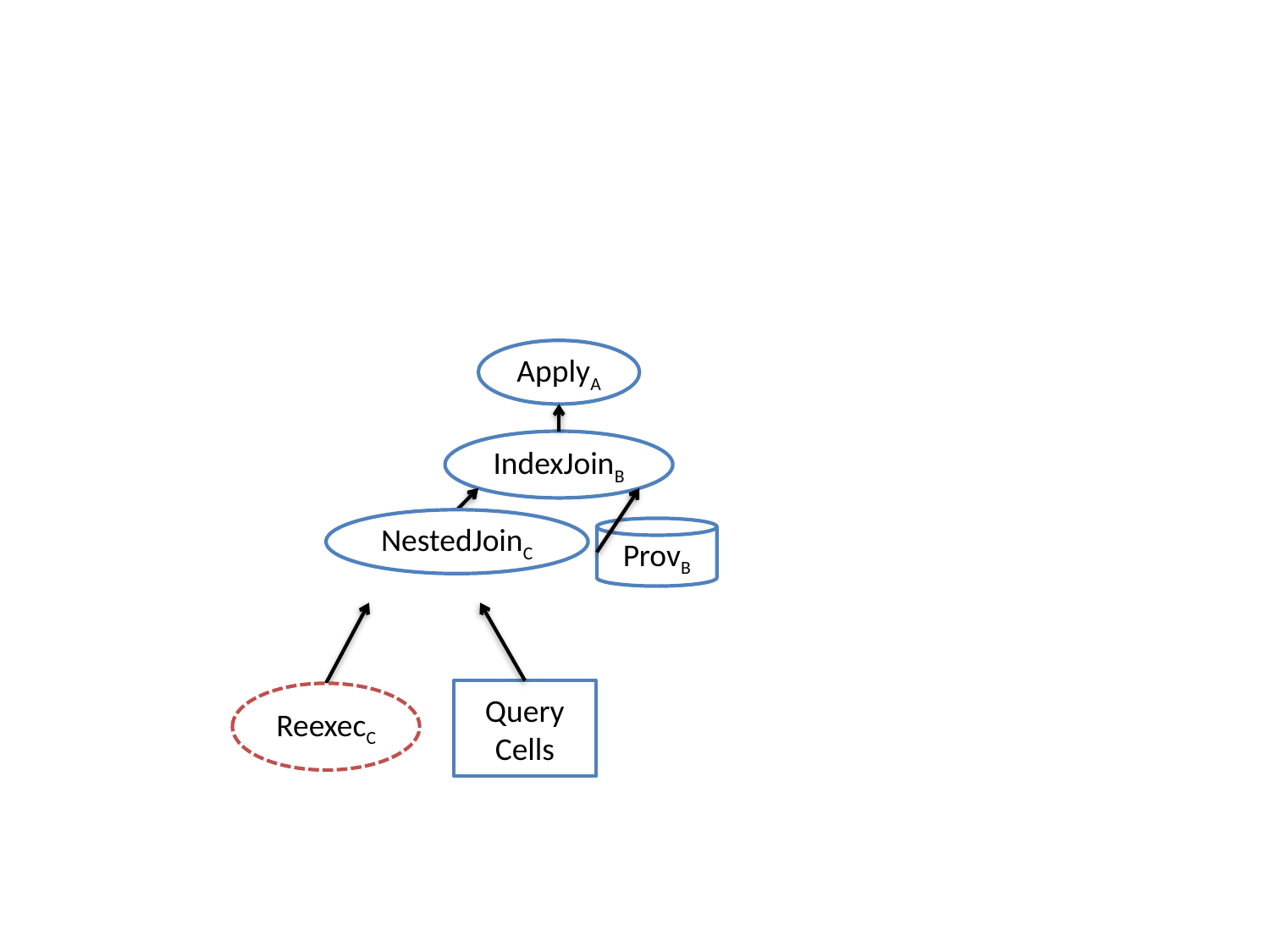

ApplyA
IndexJoinB
NestedJoinC
ProvB
Query Cells
ReexecC